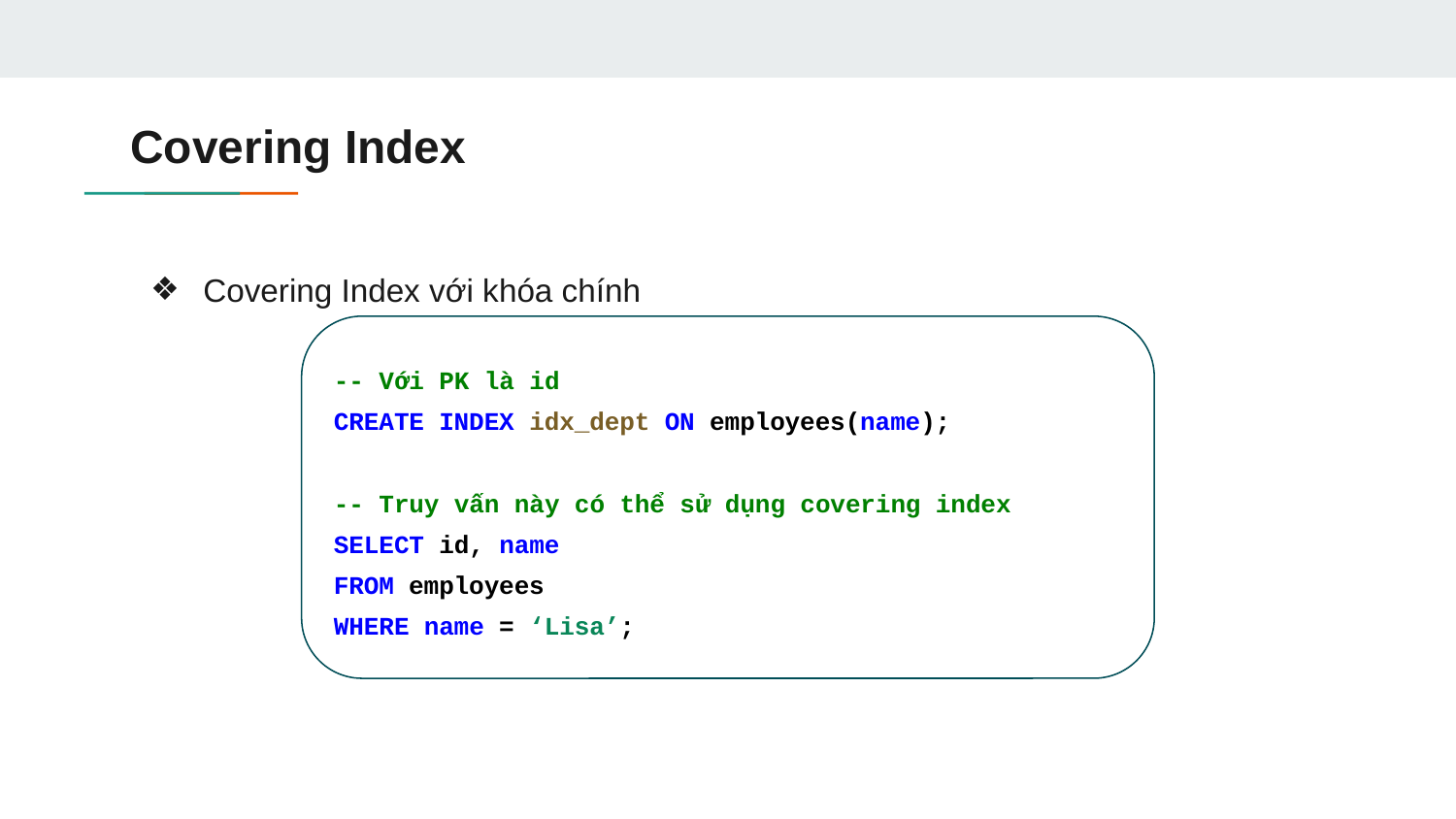

# Covering Index

Covering Index với khóa chính

-- Với PK là id
CREATE INDEX idx_dept ON employees(name);

-- Truy vấn này có thể sử dụng covering index
SELECT id, name
FROM employees
WHERE name = ‘Lisa’;